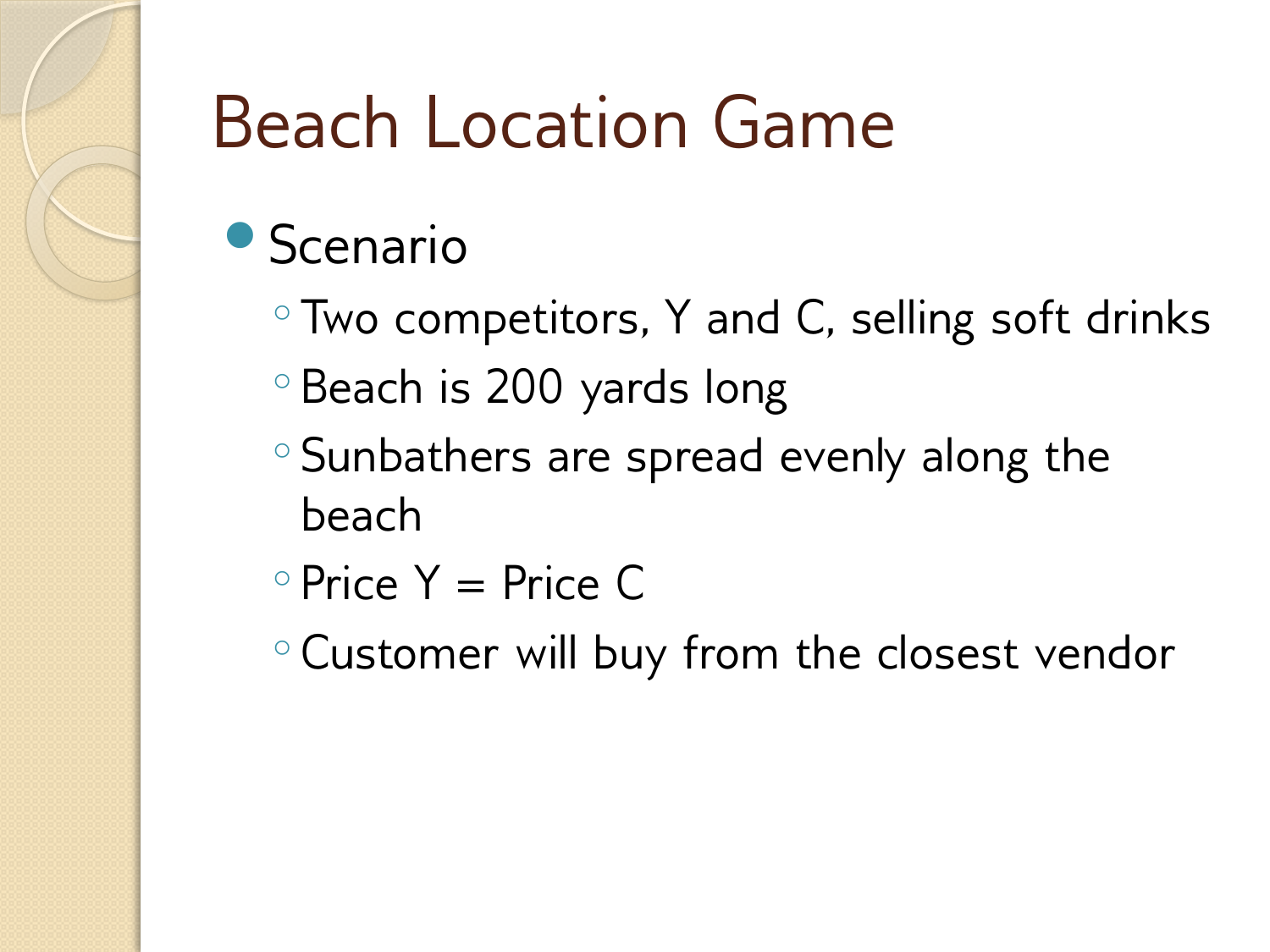

# Beach Location Game
Scenario
Two competitors, Y and C, selling soft drinks
Beach is 200 yards long
Sunbathers are spread evenly along the beach
Price Y = Price C
Customer will buy from the closest vendor